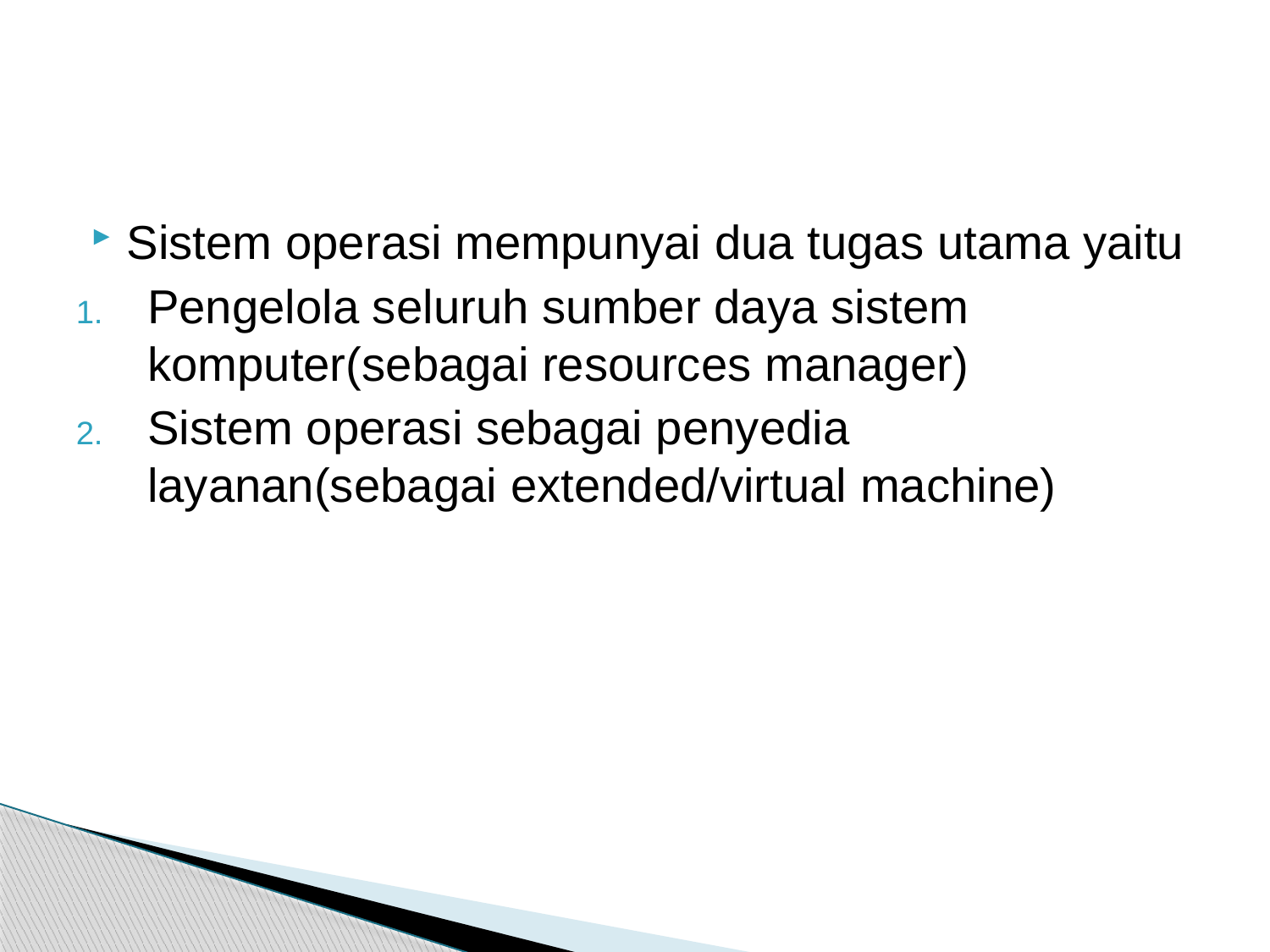

#
Sistem operasi mempunyai dua tugas utama yaitu
Pengelola seluruh sumber daya sistem komputer(sebagai resources manager)
Sistem operasi sebagai penyedia layanan(sebagai extended/virtual machine)